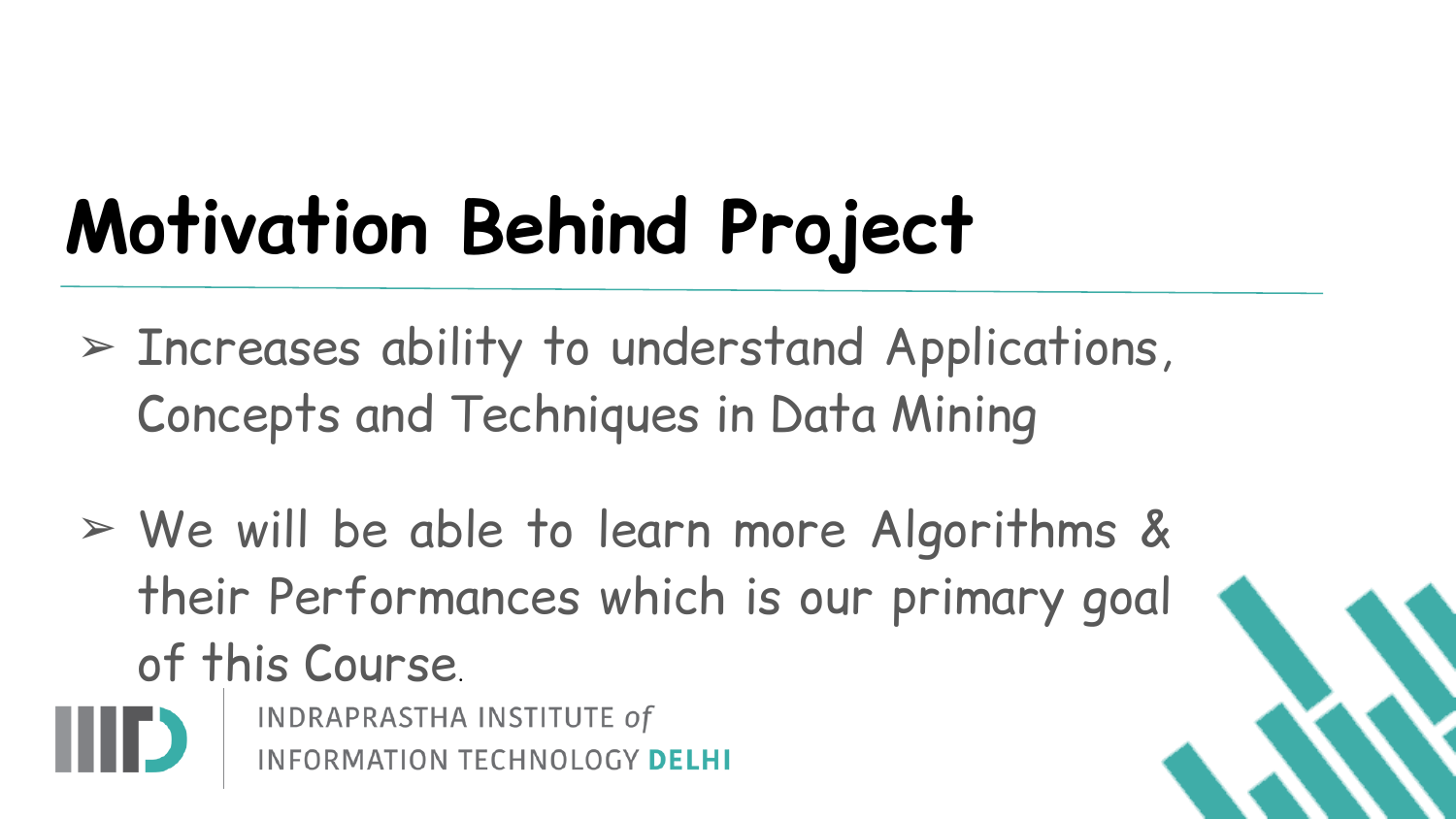

# Motivation Behind Project
Increases ability to understand Applications, Concepts and Techniques in Data Mining
We will be able to learn more Algorithms & their Performances which is our primary goal of this Course.